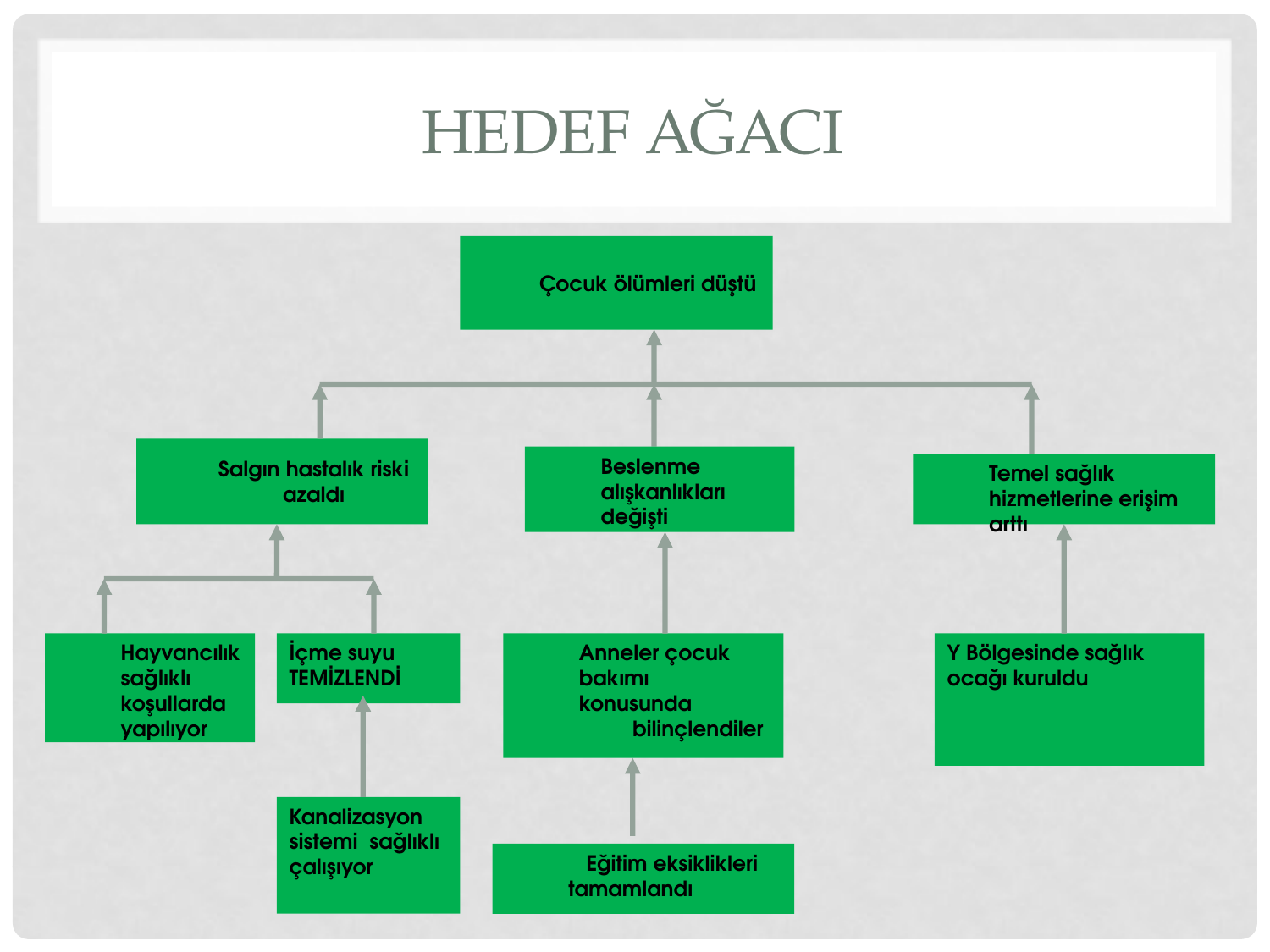

# Hedef AğacI
Çocuk ölümleri düştü

Salgın hastalık riski azaldı
Beslenme alışkanlıkları değişti

Temel sağlık hizmetlerine erişim arttı

Hayvancılık sağlıklı koşullarda yapılıyor
İçme suyu TEMİZLENDİ
Anneler çocuk bakımı        konusunda
         bilinçlendiler
Y Bölgesinde sağlık ocağı kuruldu

Kanalizasyon sistemi  sağlıklı çalışıyor
   Eğitim eksiklikleri tamamlandı